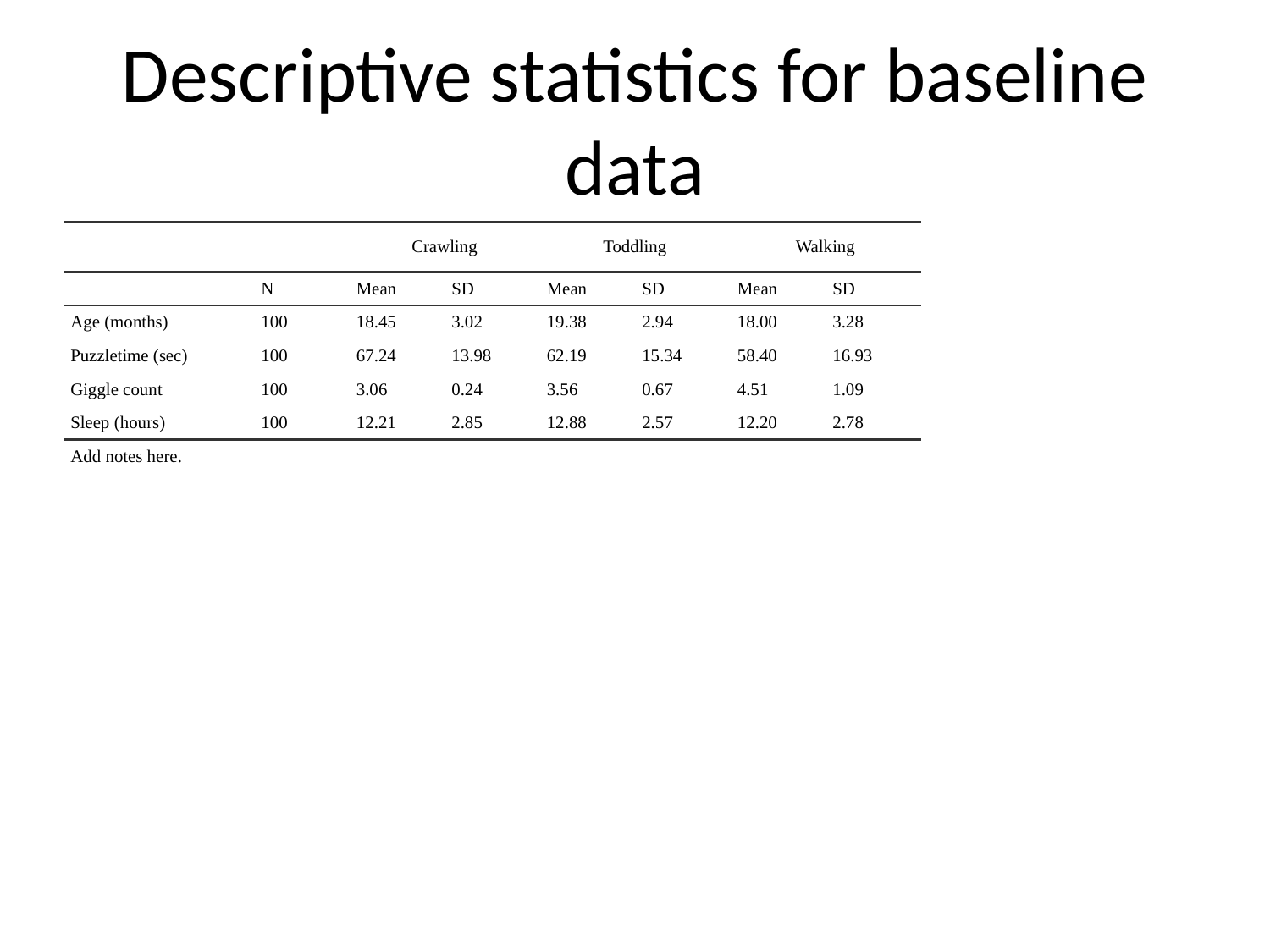

# Descriptive statistics for baseline data
|  |  | Crawling | Crawling | Toddling | Toddling | Walking | Walking |
| --- | --- | --- | --- | --- | --- | --- | --- |
|  | N | Mean | SD | Mean | SD | Mean | SD |
| Age (months) | 100 | 18.45 | 3.02 | 19.38 | 2.94 | 18.00 | 3.28 |
| Puzzletime (sec) | 100 | 67.24 | 13.98 | 62.19 | 15.34 | 58.40 | 16.93 |
| Giggle count | 100 | 3.06 | 0.24 | 3.56 | 0.67 | 4.51 | 1.09 |
| Sleep (hours) | 100 | 12.21 | 2.85 | 12.88 | 2.57 | 12.20 | 2.78 |
| Add notes here. | Add notes here. | Add notes here. | Add notes here. | Add notes here. | Add notes here. | Add notes here. | Add notes here. |